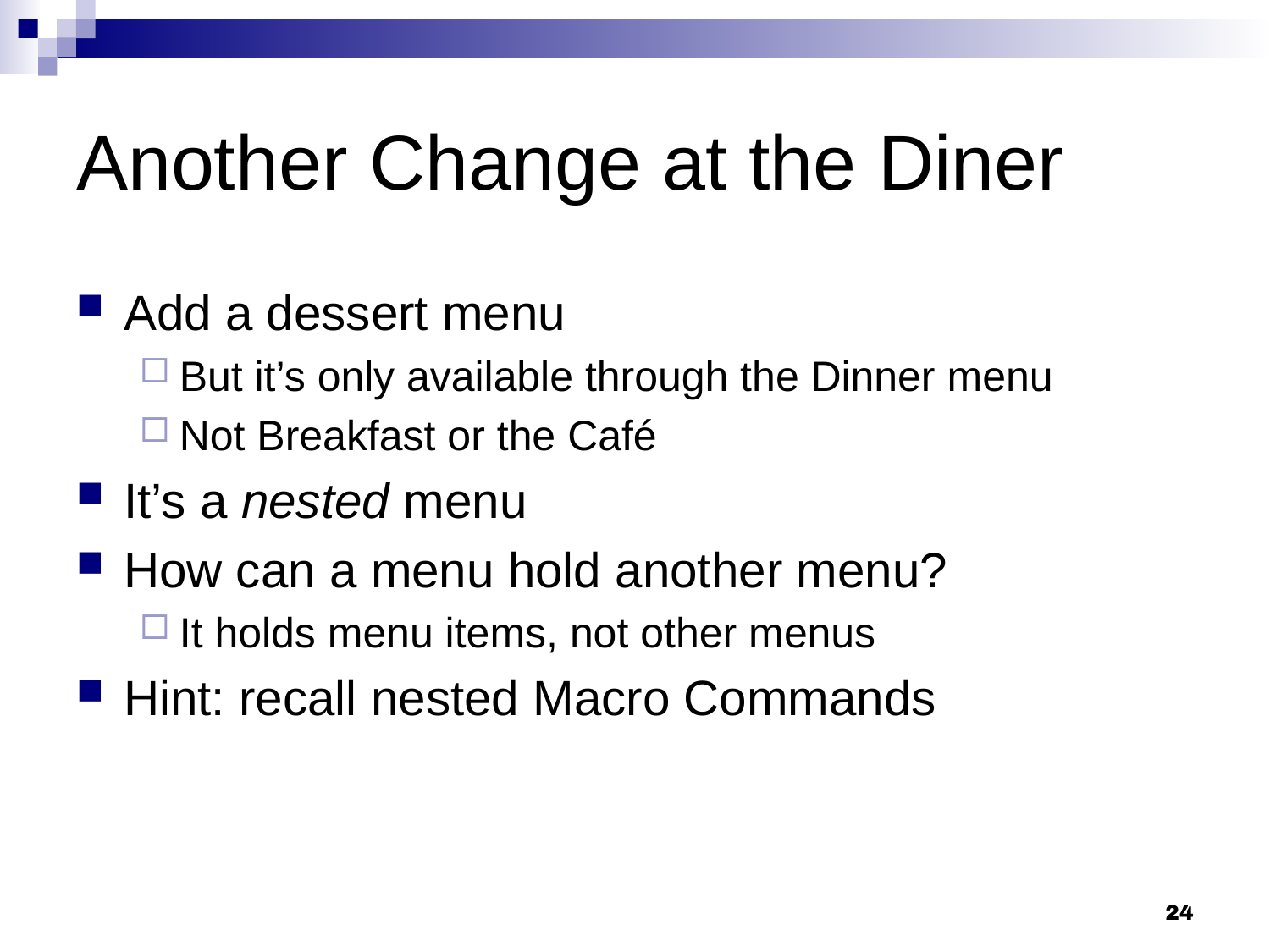

# Another Change at the Diner
Add a dessert menu
But it’s only available through the Dinner menu
Not Breakfast or the Café
It’s a nested menu
How can a menu hold another menu?
It holds menu items, not other menus
Hint: recall nested Macro Commands
24